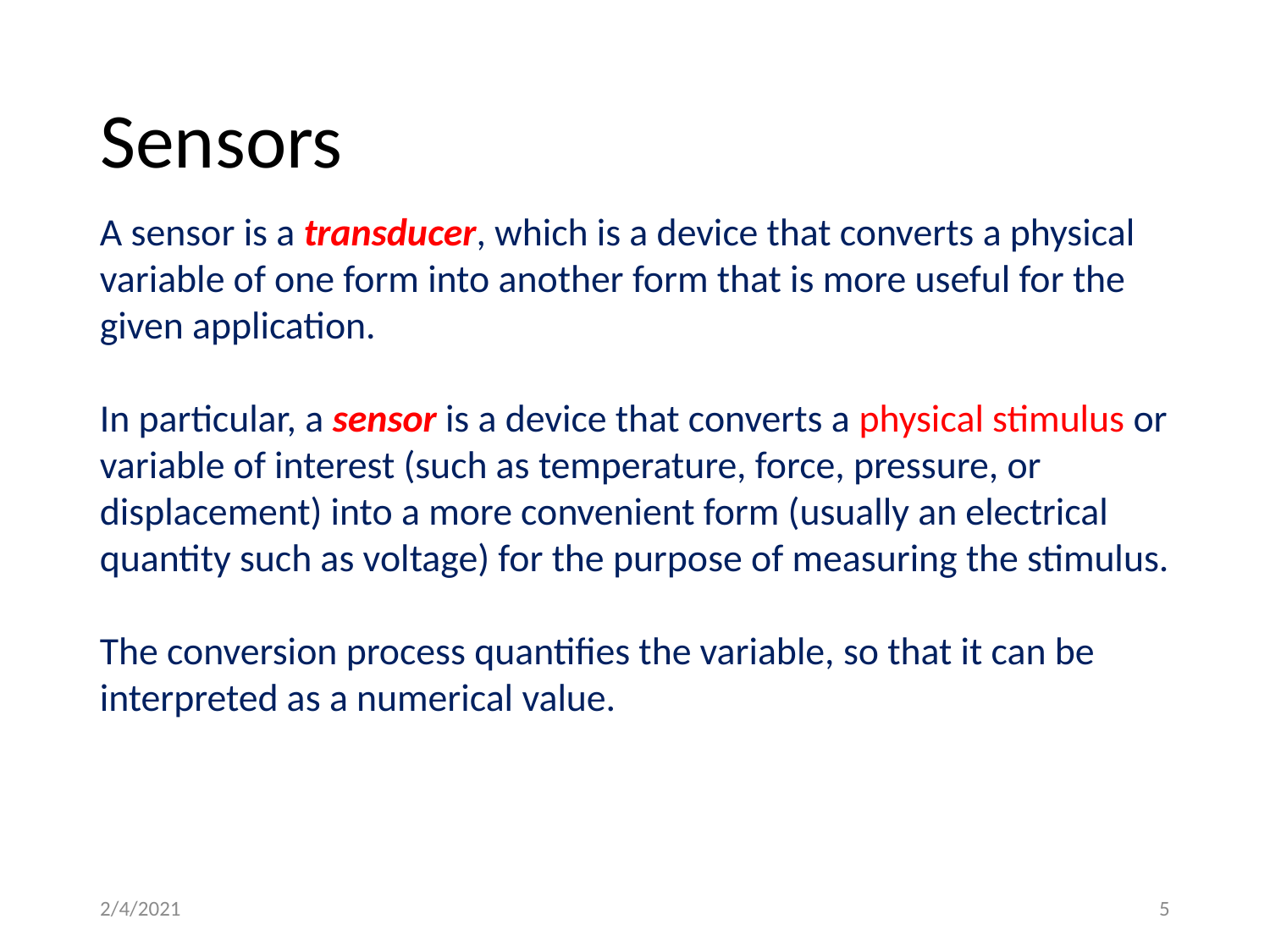

# Sensors
A sensor is a transducer, which is a device that converts a physical
variable of one form into another form that is more useful for the given application.

In particular, a sensor is a device that converts a physical stimulus or variable of interest (such as temperature, force, pressure, or displacement) into a more convenient form (usually an electrical quantity such as voltage) for the purpose of measuring the stimulus.

The conversion process quantifies the variable, so that it can be interpreted as a numerical value.
2/4/2021
5